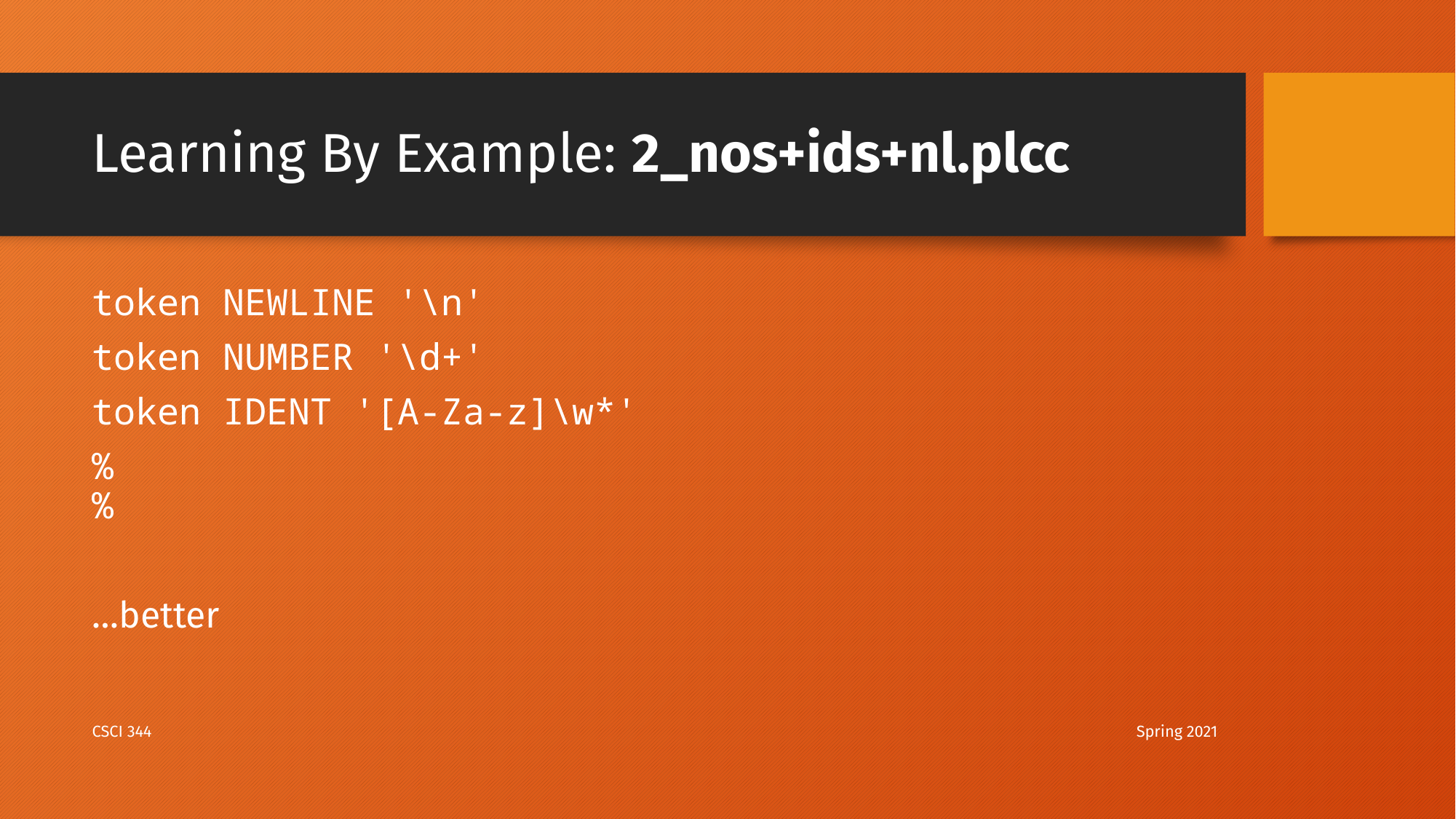

# Learning By Example: 2_nos+ids+nl.plcc
token NEWLINE '\n'
token NUMBER '\d+'
token IDENT '[A-Za-z]\w*'
%
%

…better

Spring 2021
CSCI 344